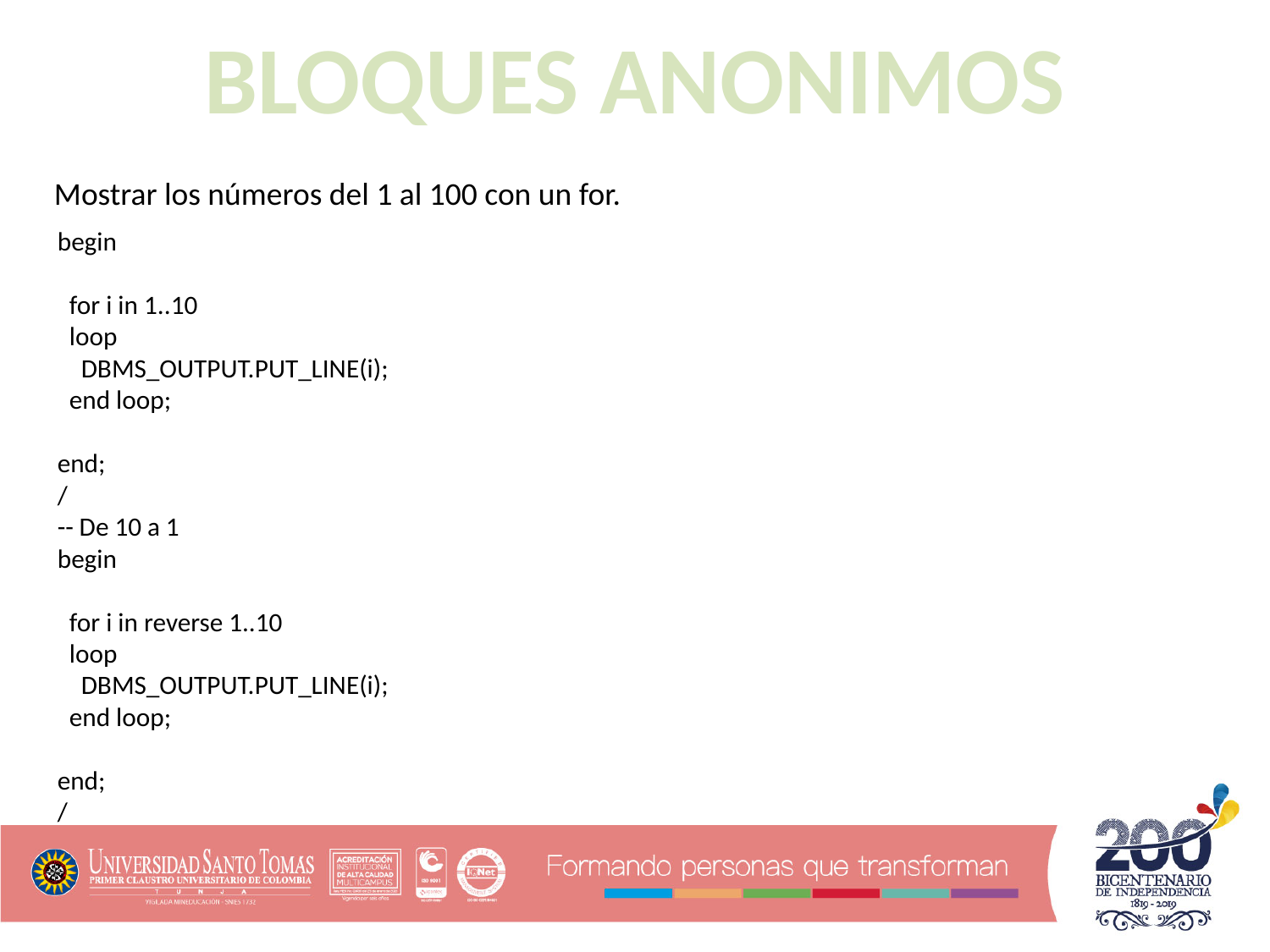

BLOQUES ANONIMOS
Mostrar los números del 1 al 100 con un for.
begin

  for i in 1..10
  loop
    DBMS_OUTPUT.PUT_LINE(i);
  end loop;

end;
/
-- De 10 a 1
begin

  for i in reverse 1..10
  loop
    DBMS_OUTPUT.PUT_LINE(i);
  end loop;

end;
/